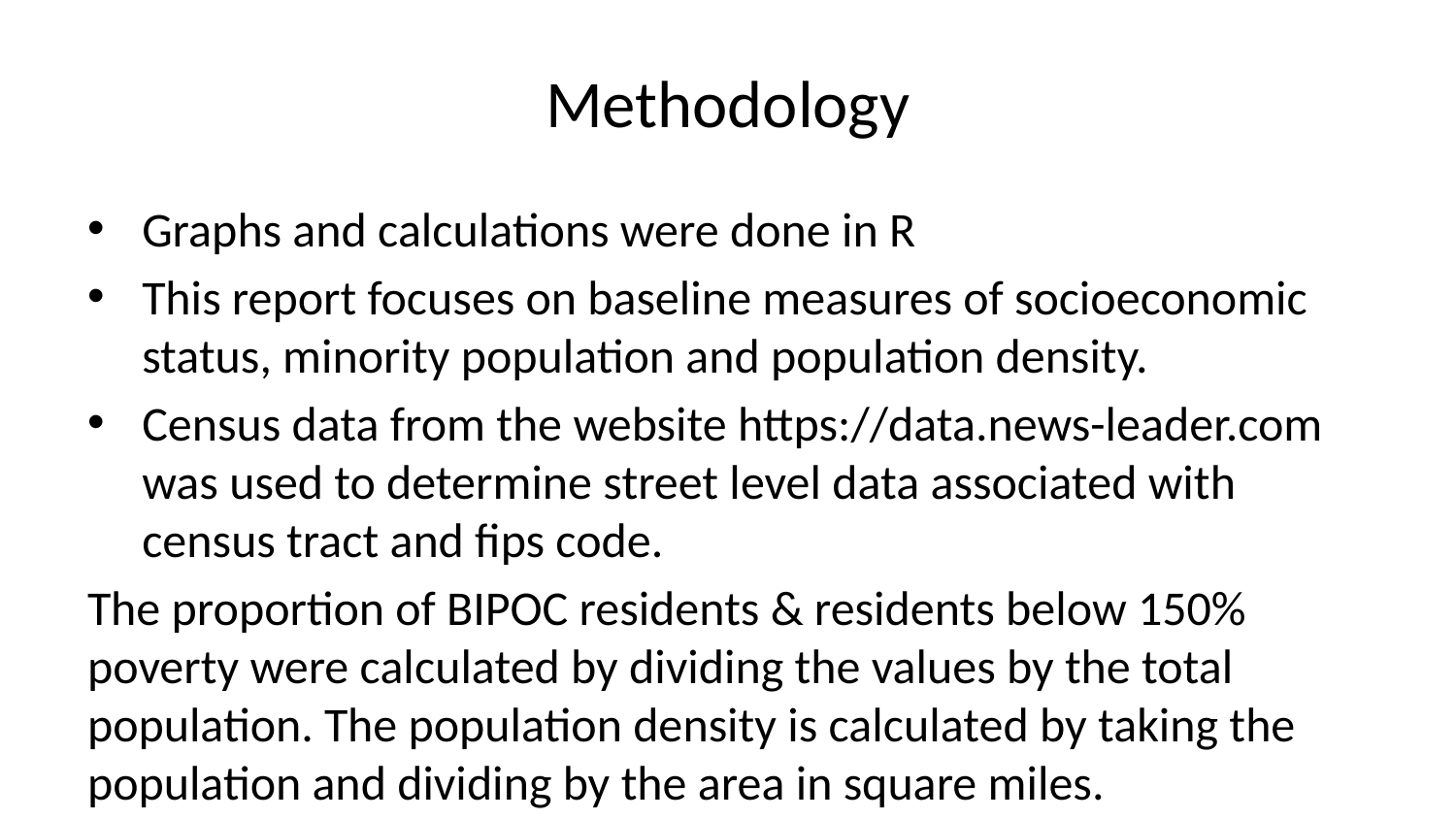

# Methodology
Graphs and calculations were done in R
This report focuses on baseline measures of socioeconomic status, minority population and population density.
Census data from the website https://data.news-leader.com was used to determine street level data associated with census tract and fips code.
The proportion of BIPOC residents & residents below 150% poverty were calculated by dividing the values by the total population. The population density is calculated by taking the population and dividing by the area in square miles.